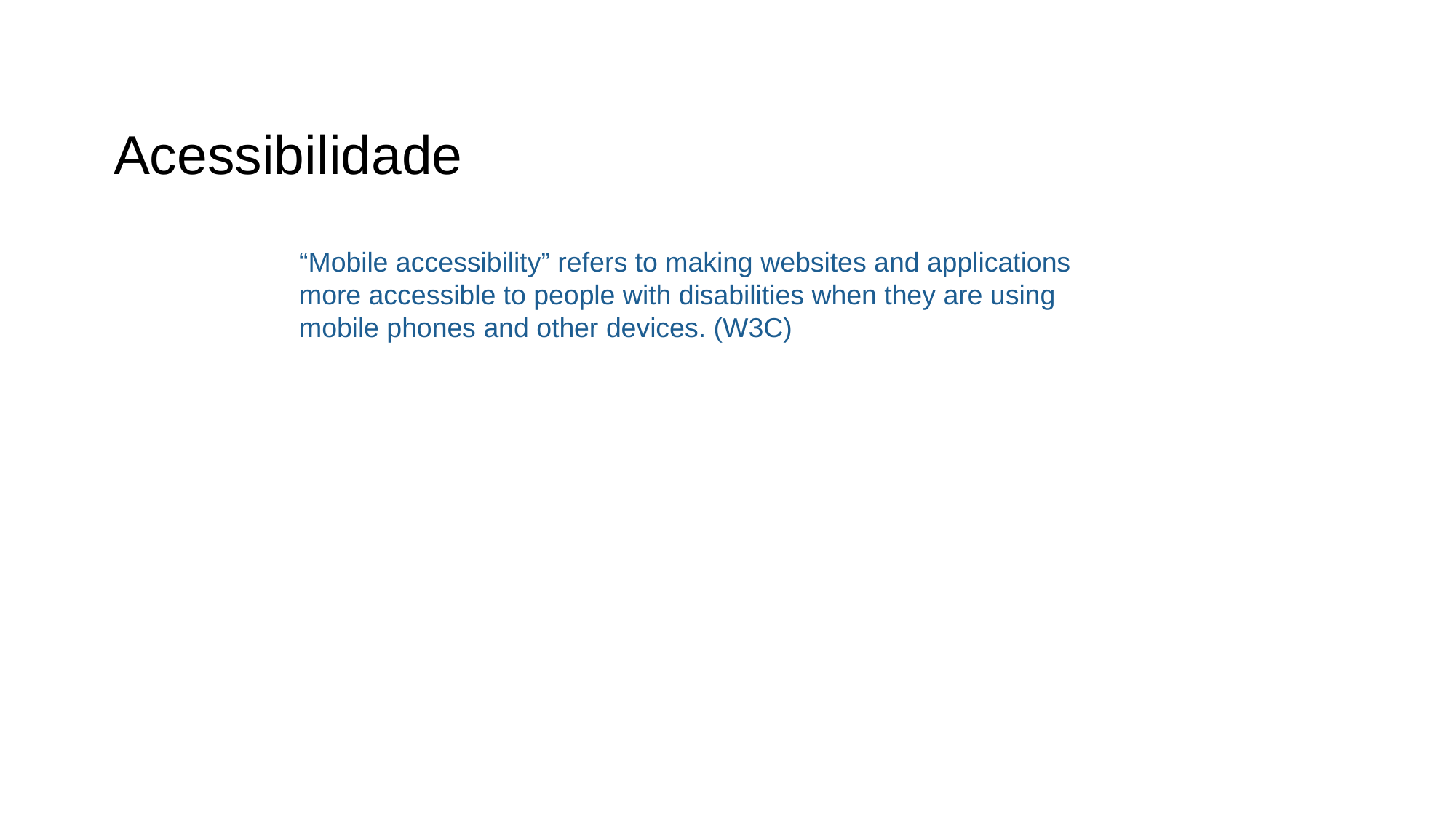

Acessibilidade
“Mobile accessibility” refers to making websites and applications more accessible to people with disabilities when they are using mobile phones and other devices. (W3C)